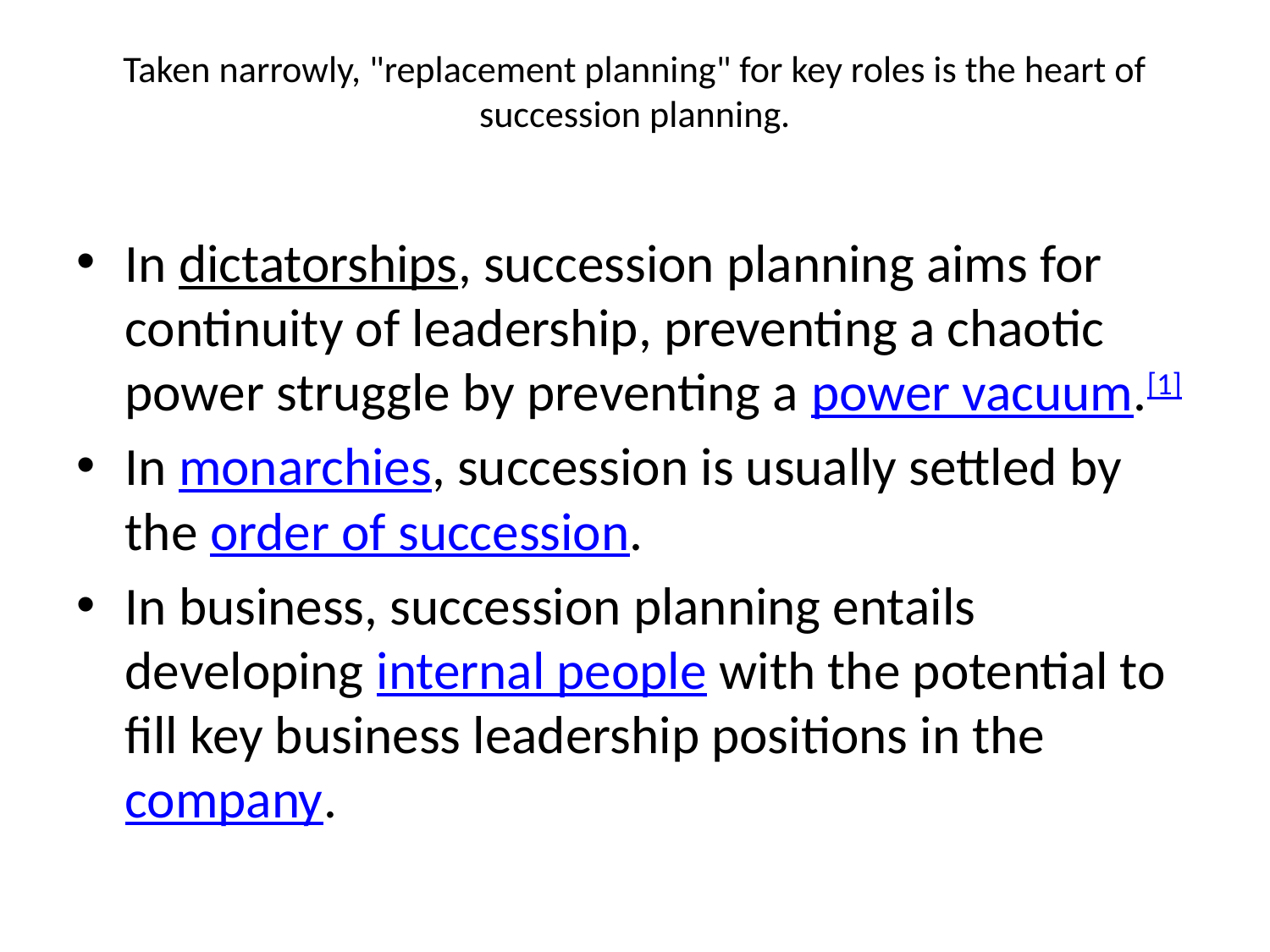

# Taken narrowly, "replacement planning" for key roles is the heart of succession planning.
In dictatorships, succession planning aims for continuity of leadership, preventing a chaotic power struggle by preventing a power vacuum.[1]
In monarchies, succession is usually settled by the order of succession.
In business, succession planning entails developing internal people with the potential to fill key business leadership positions in the company.